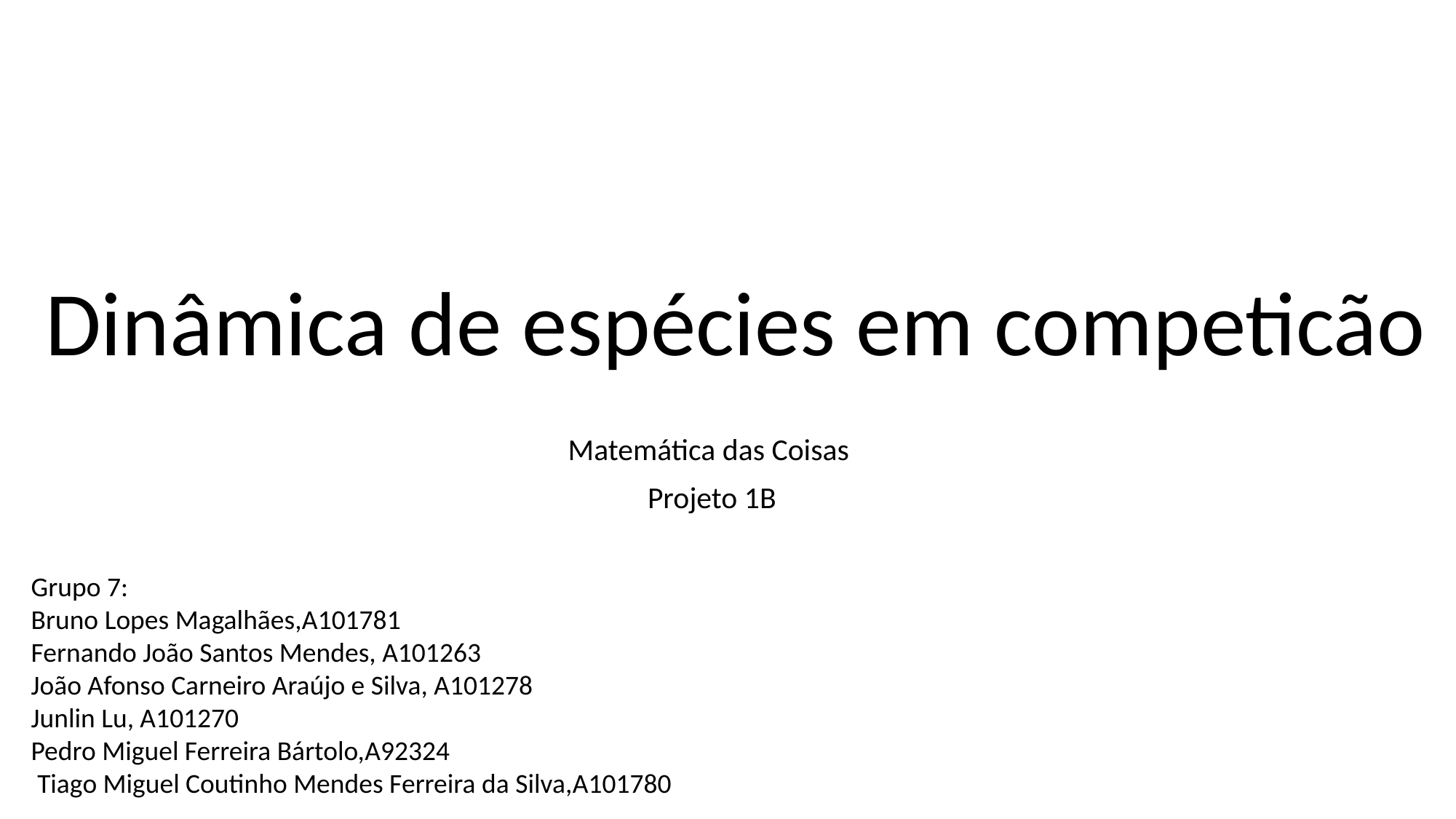

# Dinâmica de espécies em competicão
Matemática das Coisas
Projeto 1B
Grupo 7:
Bruno Lopes Magalhães,A101781
Fernando João Santos Mendes, A101263
João Afonso Carneiro Araújo e Silva, A101278
Junlin Lu, A101270
Pedro Miguel Ferreira Bártolo,A92324
 Tiago Miguel Coutinho Mendes Ferreira da Silva,A101780